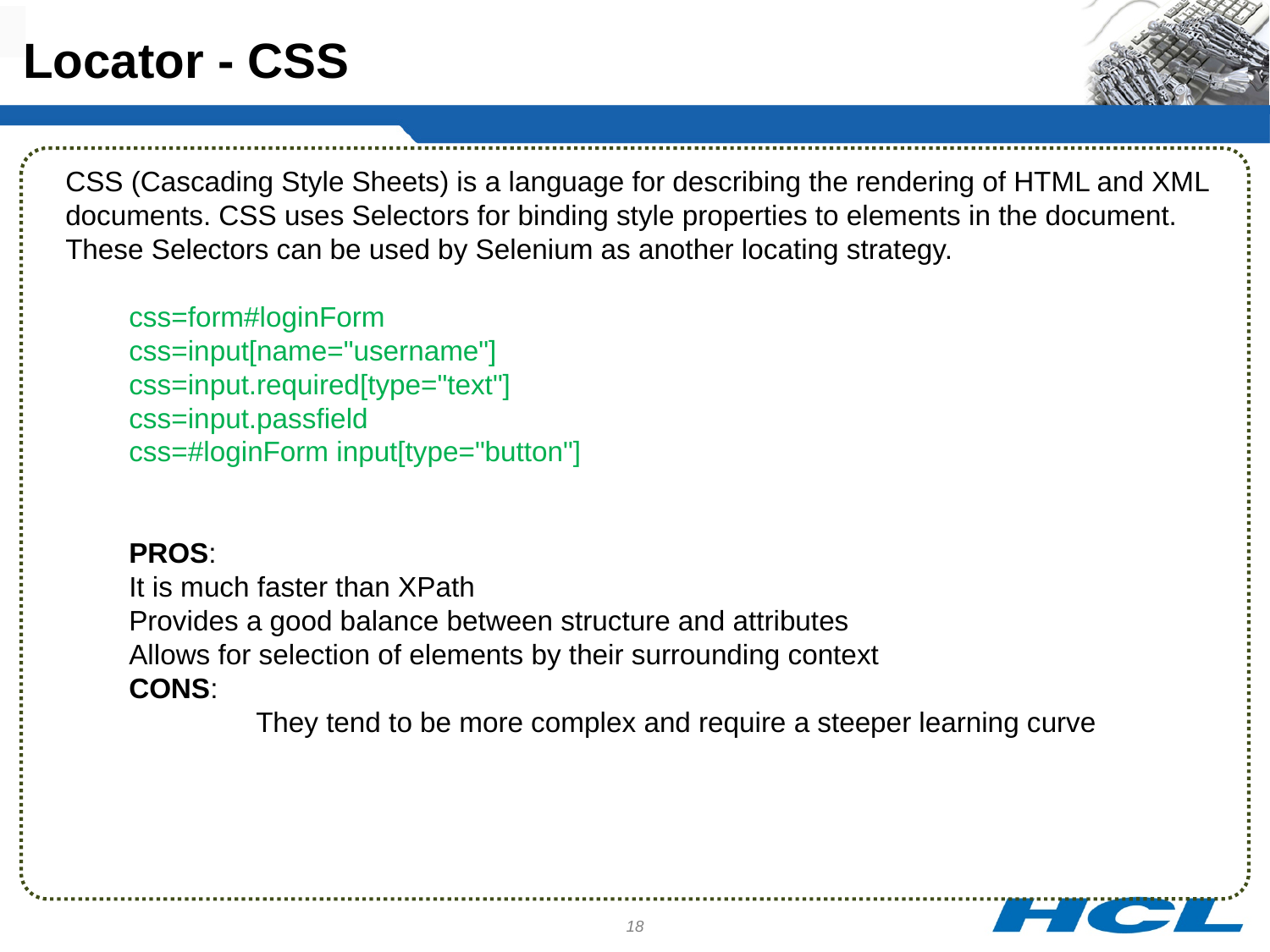

Locator - CSS

CSS (Cascading Style Sheets) is a language for describing the rendering of HTML and XML documents. CSS uses Selectors for binding style properties to elements in the document. These Selectors can be used by Selenium as another locating strategy.

css=form#loginForm
css=input[name="username"]
css=input.required[type="text"]
css=input.passfield
css=#loginForm input[type="button"]

PROS:
It is much faster than XPath
Provides a good balance between structure and attributes
Allows for selection of elements by their surrounding context
CONS:
	They tend to be more complex and require a steeper learning curve

18